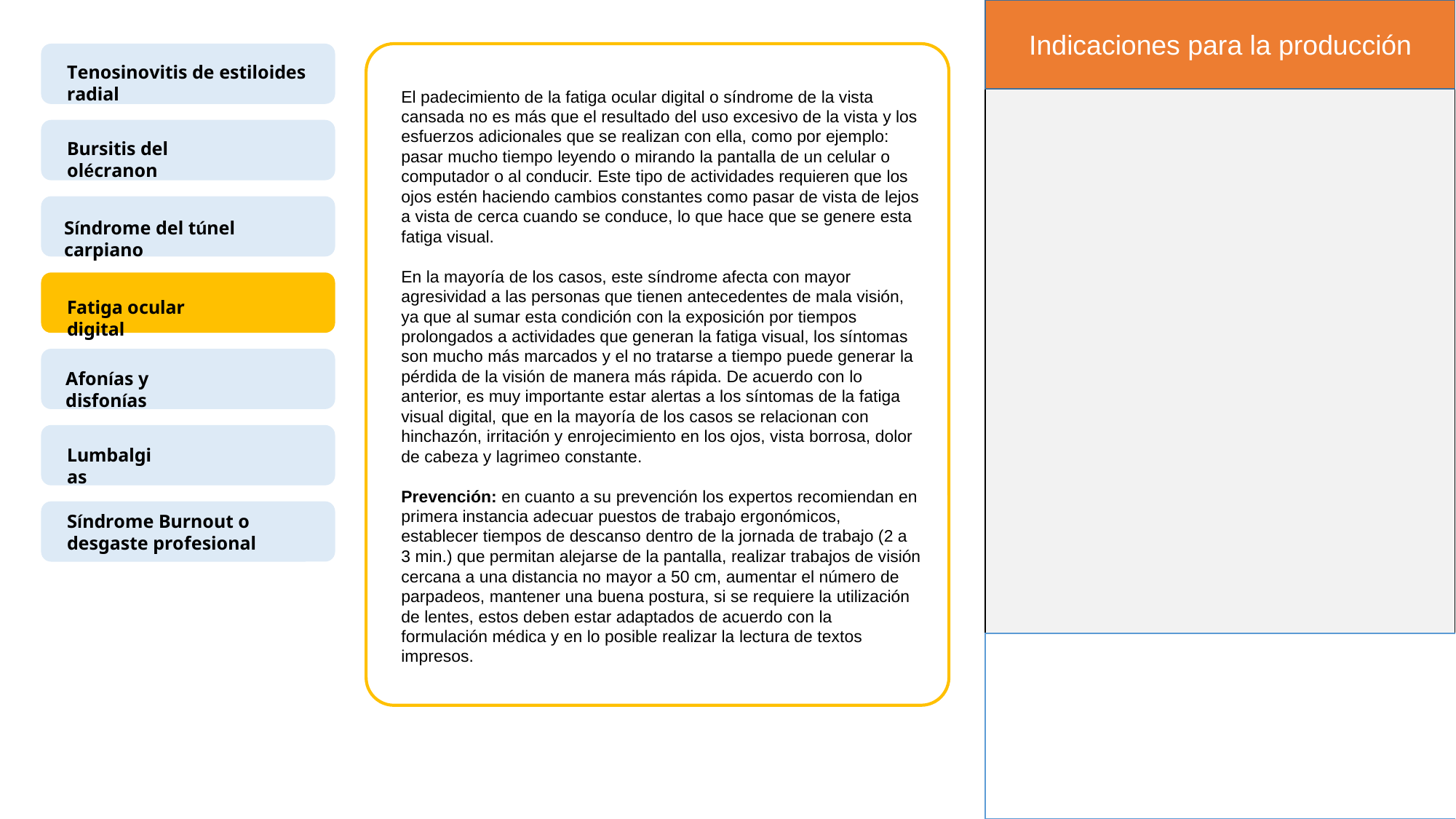

Indicaciones para la producción

Tenosinovitis de estiloides radial
El padecimiento de la fatiga ocular digital o síndrome de la vista cansada no es más que el resultado del uso excesivo de la vista y los esfuerzos adicionales que se realizan con ella, como por ejemplo: pasar mucho tiempo leyendo o mirando la pantalla de un celular o computador o al conducir. Este tipo de actividades requieren que los ojos estén haciendo cambios constantes como pasar de vista de lejos a vista de cerca cuando se conduce, lo que hace que se genere esta fatiga visual.

En la mayoría de los casos, este síndrome afecta con mayor agresividad a las personas que tienen antecedentes de mala visión, ya que al sumar esta condición con la exposición por tiempos prolongados a actividades que generan la fatiga visual, los síntomas son mucho más marcados y el no tratarse a tiempo puede generar la pérdida de la visión de manera más rápida. De acuerdo con lo anterior, es muy importante estar alertas a los síntomas de la fatiga visual digital, que en la mayoría de los casos se relacionan con hinchazón, irritación y enrojecimiento en los ojos, vista borrosa, dolor de cabeza y lagrimeo constante.

Prevención: en cuanto a su prevención los expertos recomiendan en primera instancia adecuar puestos de trabajo ergonómicos, establecer tiempos de descanso dentro de la jornada de trabajo (2 a 3 min.) que permitan alejarse de la pantalla, realizar trabajos de visión cercana a una distancia no mayor a 50 cm, aumentar el número de parpadeos, mantener una buena postura, si se requiere la utilización de lentes, estos deben estar adaptados de acuerdo con la formulación médica y en lo posible realizar la lectura de textos impresos.

Bursitis del olécranon

Síndrome del túnel carpiano

Fatiga ocular digital

Afonías y disfonías

Lumbalgias

Síndrome Burnout o desgaste profesional